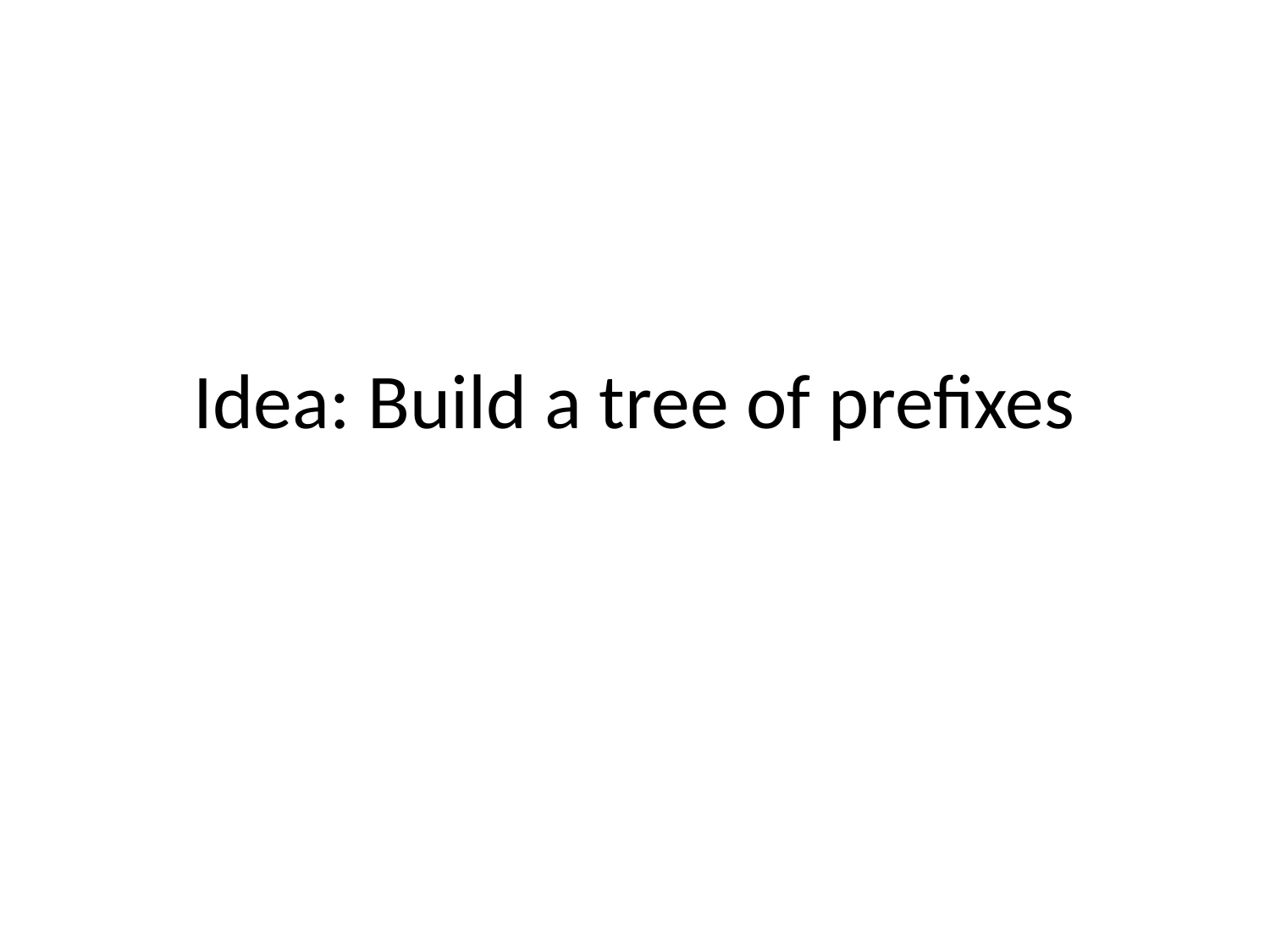

# Idea: Build a tree of prefixes